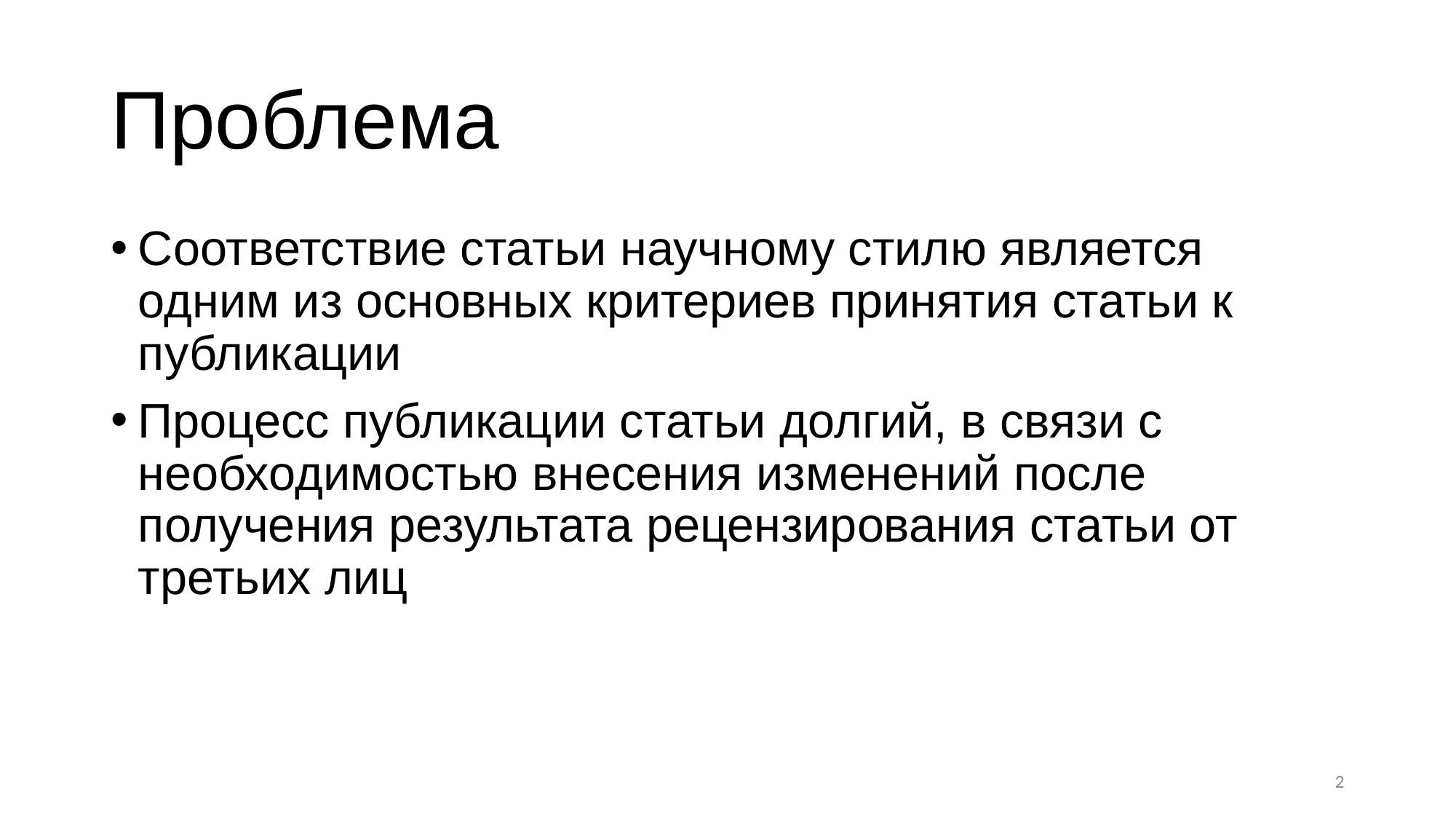

# Проблема
Соответствие статьи научному стилю является одним из основных критериев принятия статьи к публикации
Процесс публикации статьи долгий, в связи с необходимостью внесения изменений после получения результата рецензирования статьи от третьих лиц

2